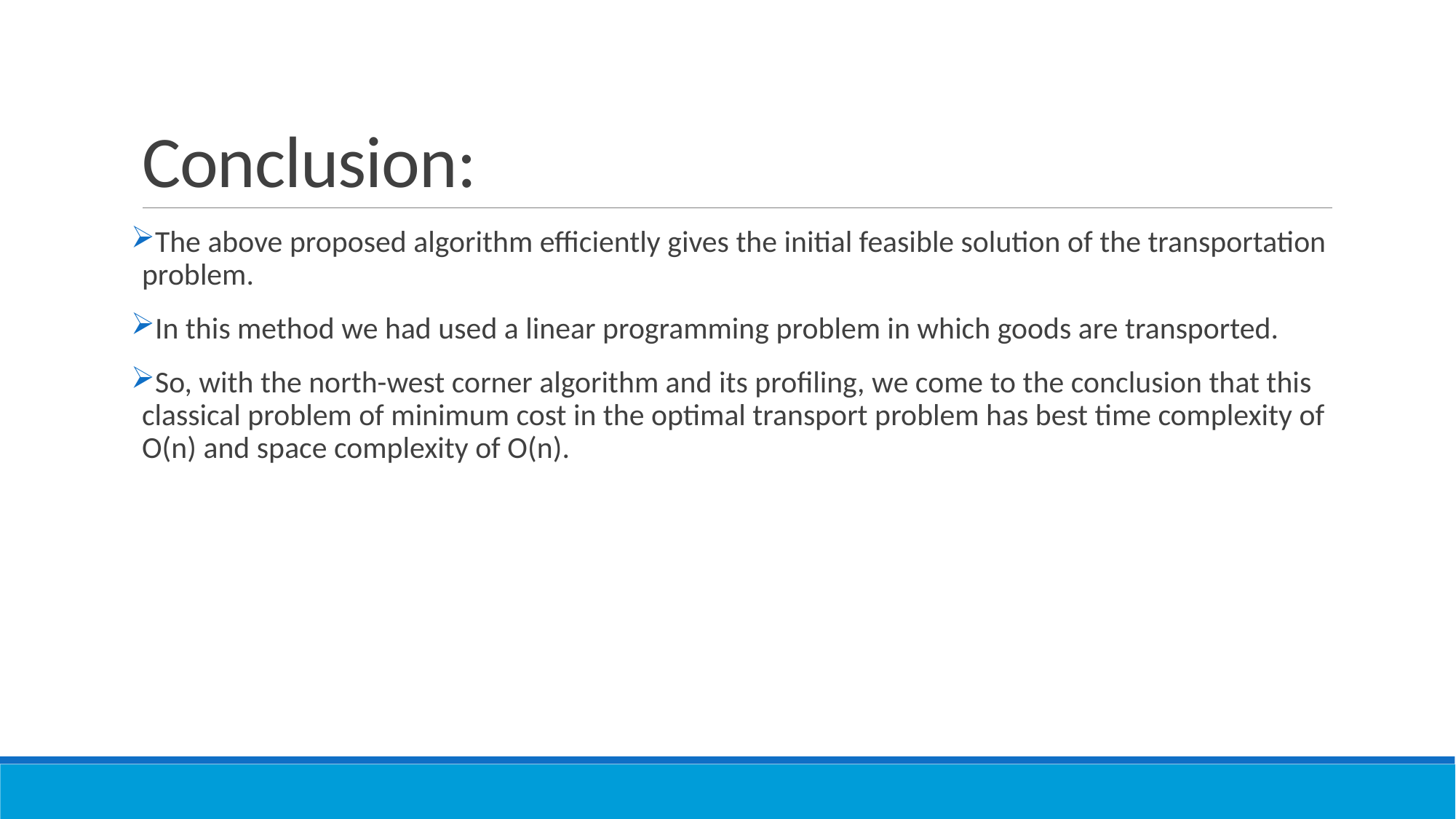

# Conclusion:
The above proposed algorithm efficiently gives the initial feasible solution of the transportation problem.
In this method we had used a linear programming problem in which goods are transported.
So, with the north-west corner algorithm and its profiling, we come to the conclusion that this classical problem of minimum cost in the optimal transport problem has best time complexity of O(n) and space complexity of O(n).